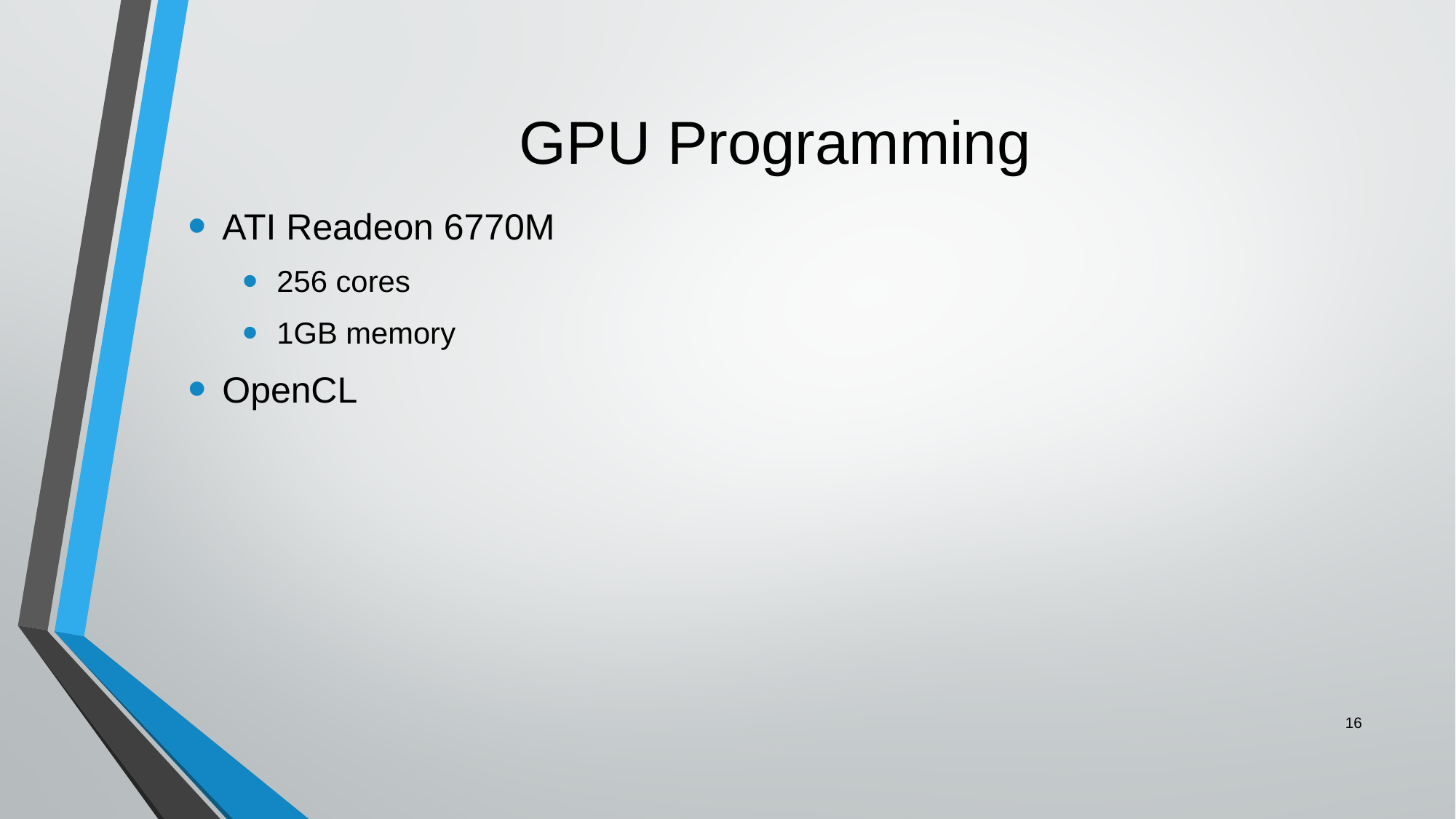

# GPU Programming
ATI Readeon 6770M
256 cores
1GB memory
OpenCL

16